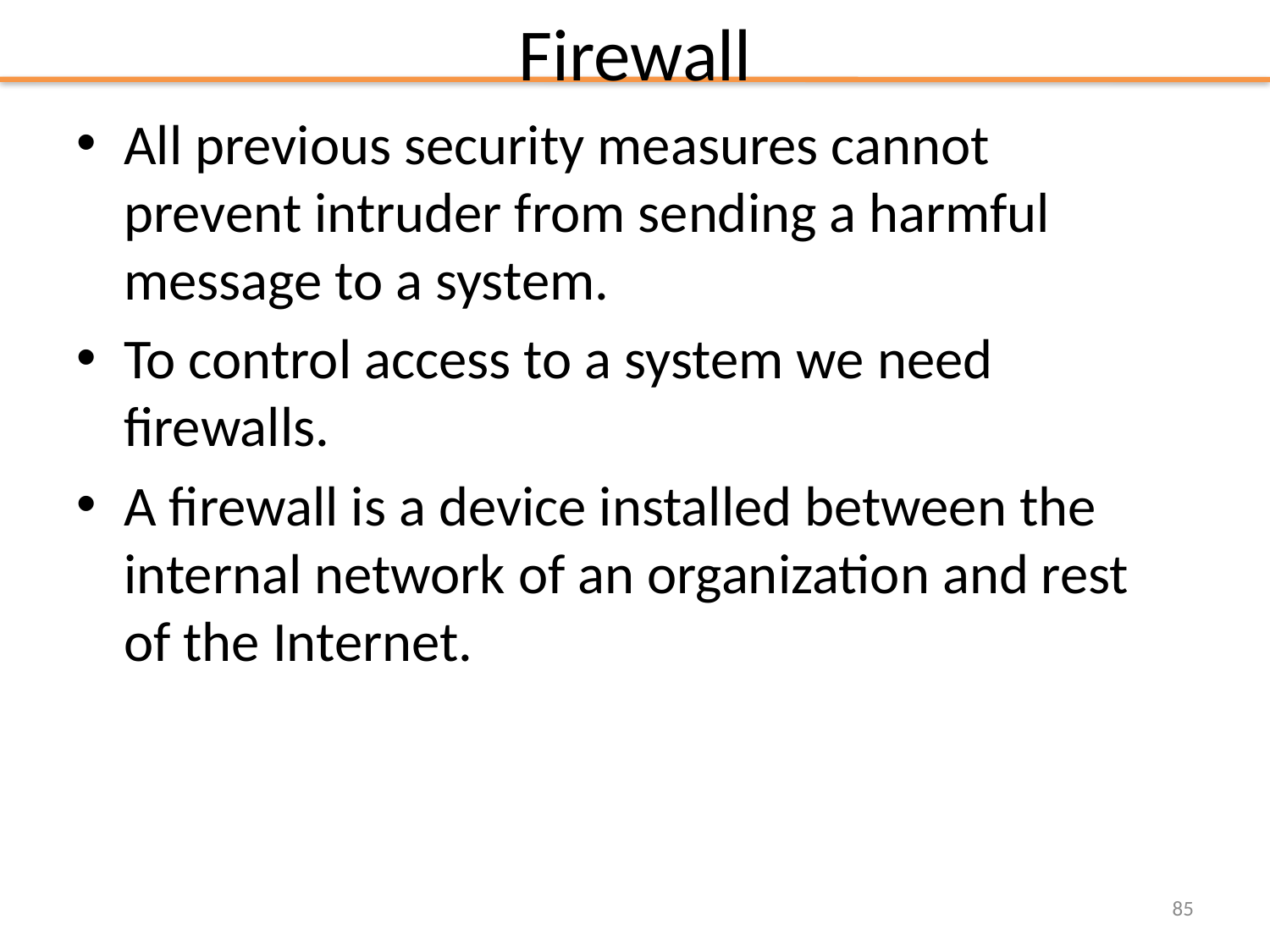

# Firewall
All previous security measures cannot prevent intruder from sending a harmful message to a system.
To control access to a system we need firewalls.
A firewall is a device installed between the internal network of an organization and rest of the Internet.
85